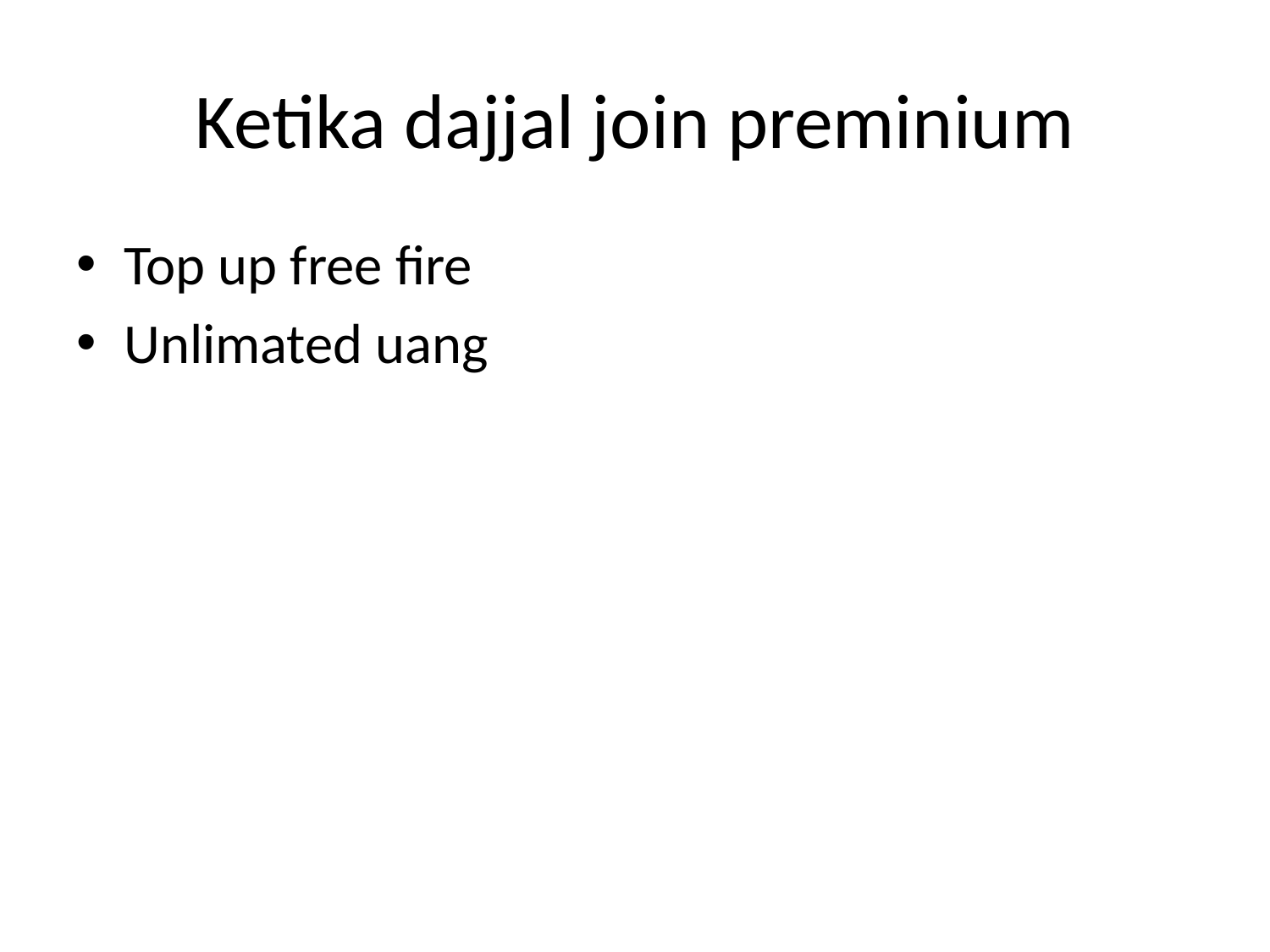

# Ketika dajjal join preminium
Top up free fire
Unlimated uang